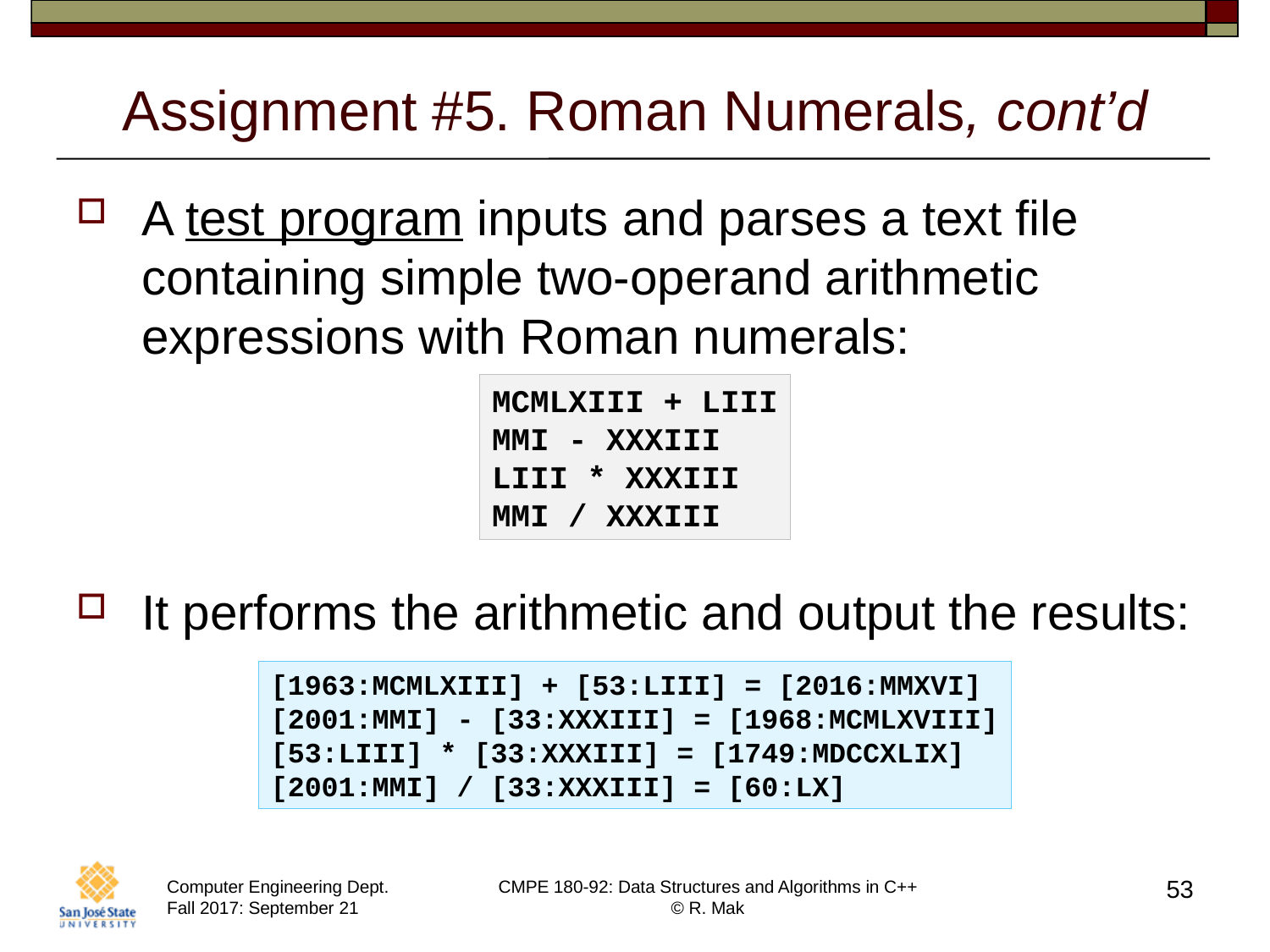

# Assignment #5. Roman Numerals, cont’d
A test program inputs and parses a text file containing simple two-operand arithmetic expressions with Roman numerals:

It performs the arithmetic and output the results:
MCMLXIII + LIII
MMI - XXXIII
LIII * XXXIII
MMI / XXXIII
[1963:MCMLXIII] + [53:LIII] = [2016:MMXVI]
[2001:MMI] - [33:XXXIII] = [1968:MCMLXVIII]
[53:LIII] * [33:XXXIII] = [1749:MDCCXLIX]
[2001:MMI] / [33:XXXIII] = [60:LX]
53